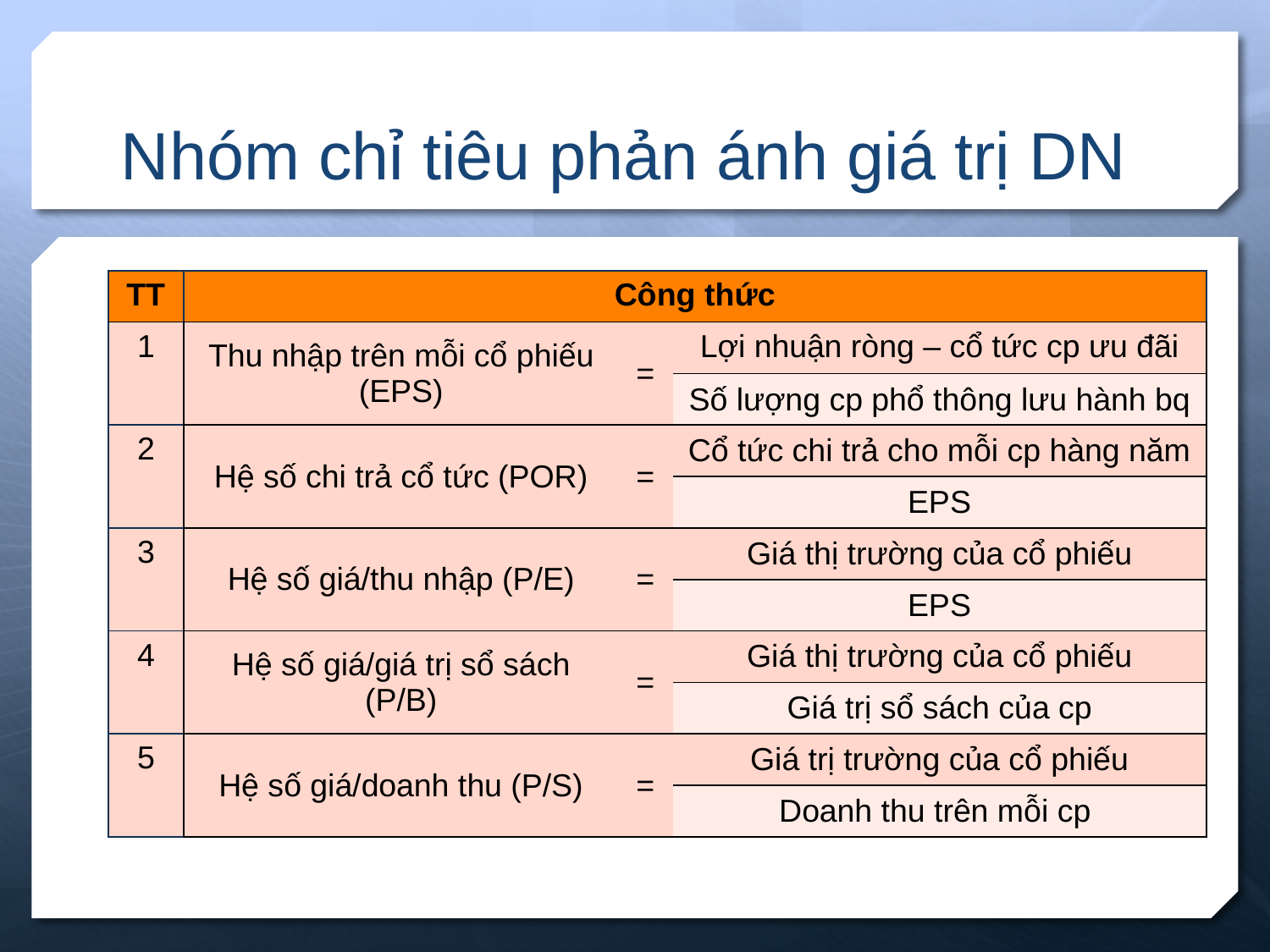

# Nhóm chỉ tiêu phản ánh giá trị DN
| TT | Công thức |  |  |
| --- | --- | --- | --- |
| 1 | Thu nhập trên mỗi cổ phiếu (EPS) | = | Lợi nhuận ròng – cổ tức cp ưu đãi |
|  |  |  | Số lượng cp phổ thông lưu hành bq |
| 2 | Hệ số chi trả cổ tức (POR) | = | Cổ tức chi trả cho mỗi cp hàng năm |
|  |  |  | EPS |
| 3 | Hệ số giá/thu nhập (P/E) | = | Giá thị trường của cổ phiếu |
|  |  |  | EPS |
| 4 | Hệ số giá/giá trị sổ sách (P/B) | = | Giá thị trường của cổ phiếu |
|  |  |  | Giá trị sổ sách của cp |
| 5 | Hệ số giá/doanh thu (P/S) | = | Giá trị trường của cổ phiếu |
|  |  |  | Doanh thu trên mỗi cp |